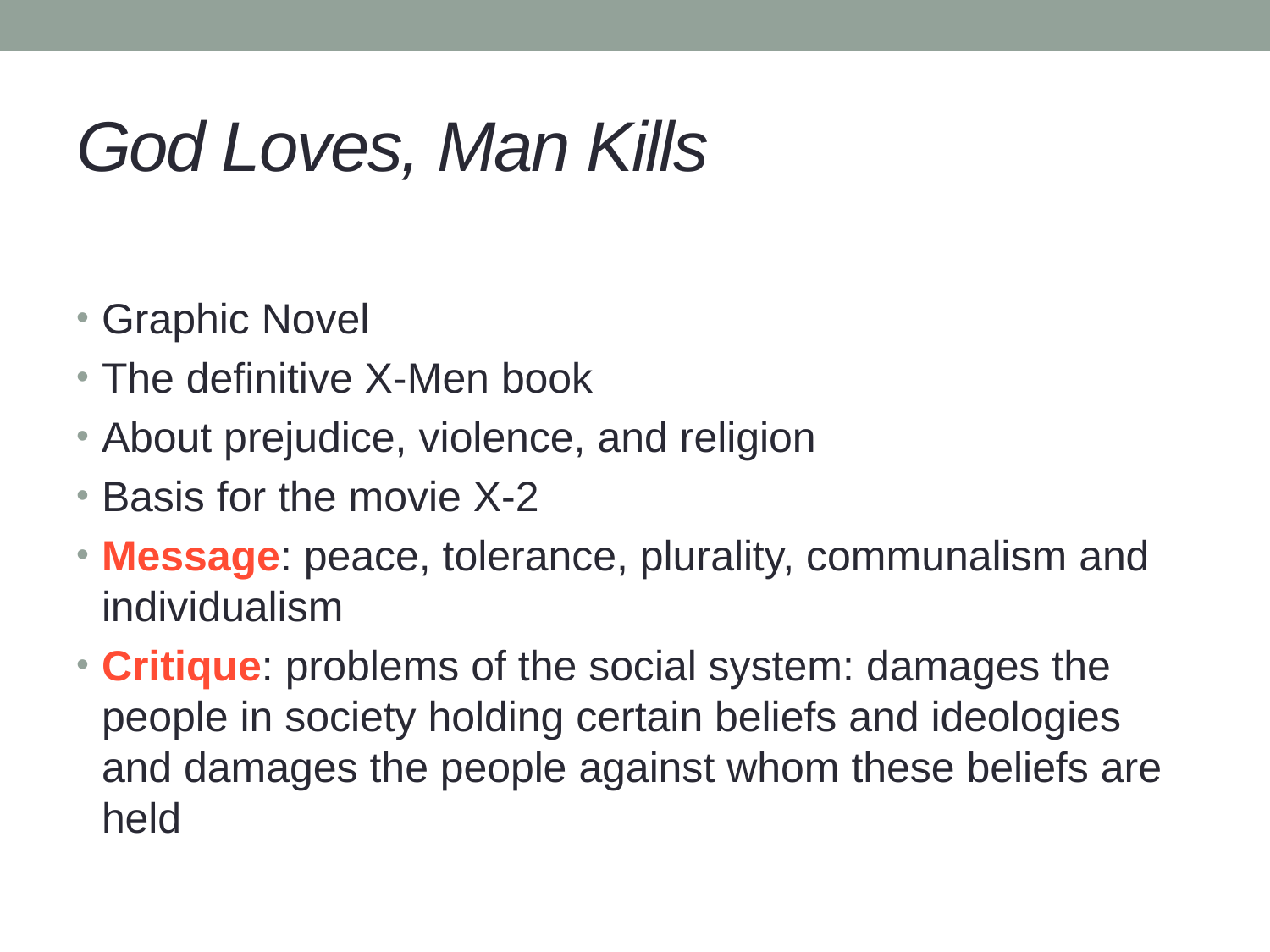

# God Loves, Man Kills

Graphic Novel
The definitive X-Men book
About prejudice, violence, and religion
Basis for the movie X-2
Message: peace, tolerance, plurality, communalism and individualism
Critique: problems of the social system: damages the people in society holding certain beliefs and ideologies and damages the people against whom these beliefs are held